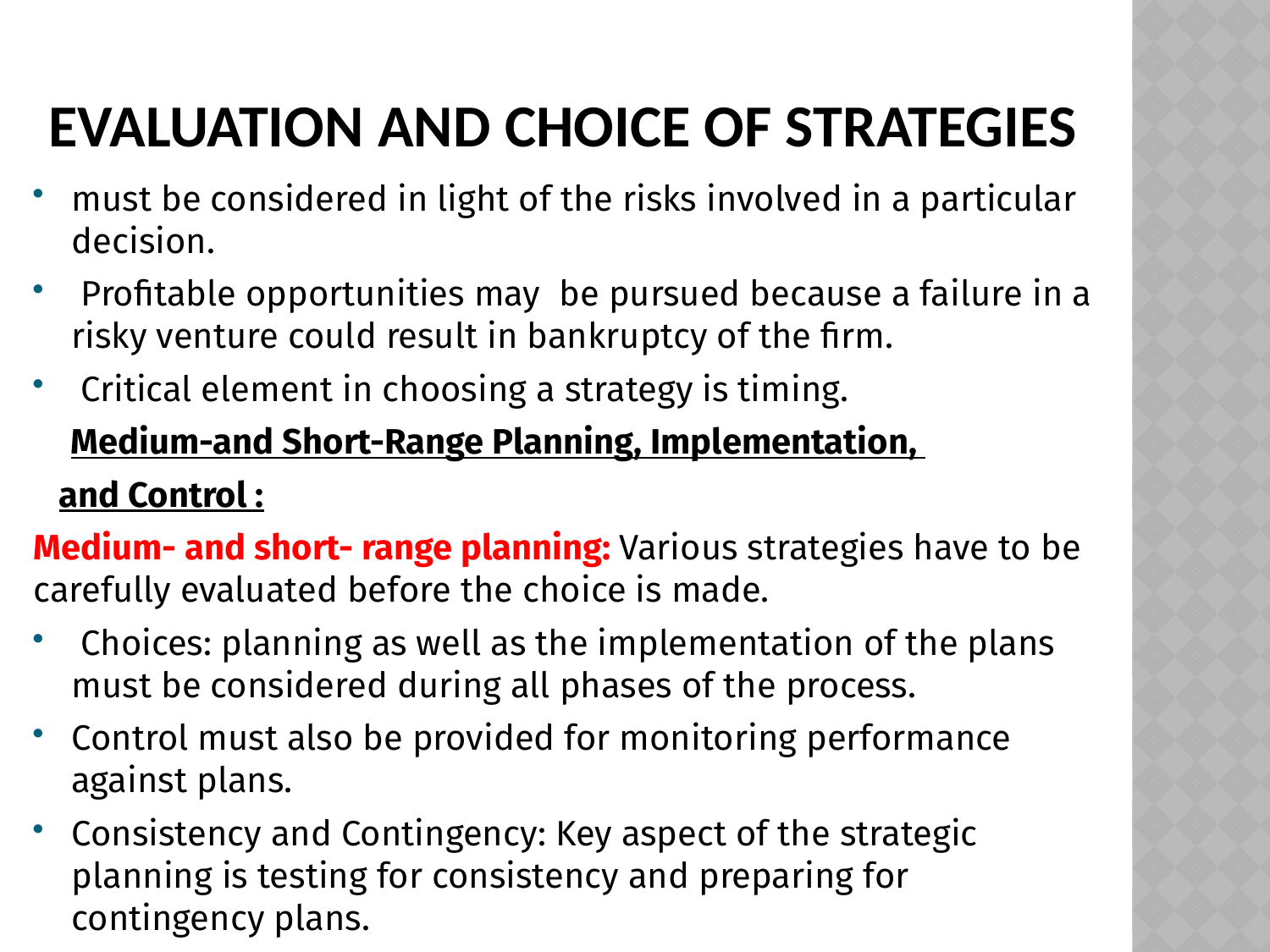

# Evaluation and Choice of Strategies
must be considered in light of the risks involved in a particular decision.
 Profitable opportunities may  be pursued because a failure in a risky venture could result in bankruptcy of the firm.
 Critical element in choosing a strategy is timing.
    Medium-and Short-Range Planning, Implementation,
   and Control :
Medium- and short- range planning: Various strategies have to be carefully evaluated before the choice is made.
 Choices: planning as well as the implementation of the plans must be considered during all phases of the process.
Control must also be provided for monitoring performance against plans.
Consistency and Contingency: Key aspect of the strategic planning is testing for consistency and preparing for contingency plans.